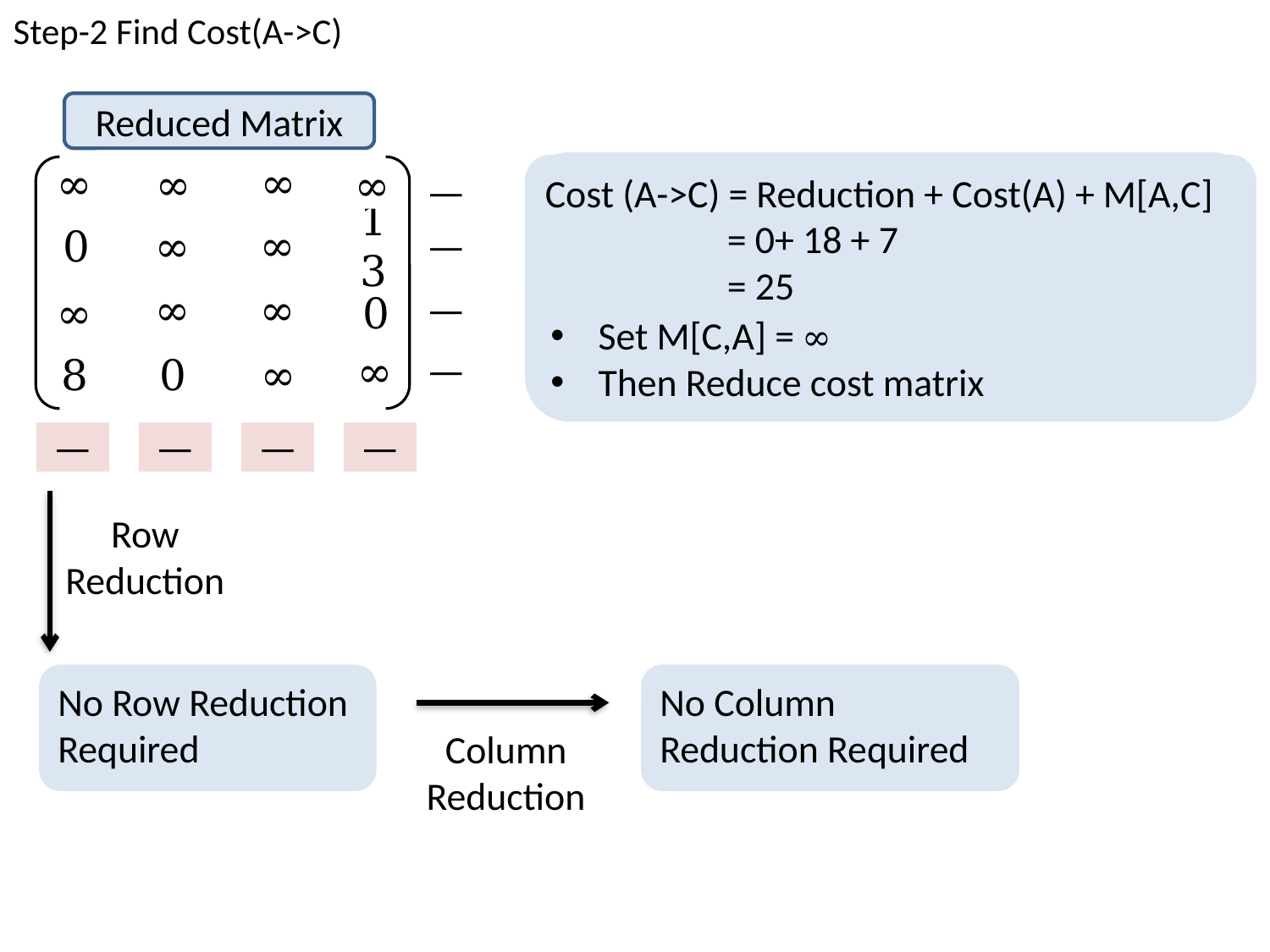

Step-2 Find Cost(A->C)
Reduced Matrix
Take Reduced Matrix of Step-1
Store from Matrix M[A,C] =
Set row A and column C to ∞
Set M[C,A] = ∞
Then Reduce cost matrix

Cost (A->C) = Reduction + Cost(A) + M[A,C]
                     = 0+ 18 + 7
                     = 25

7
∞
0
∞
3
∞
∞
―
∞
13
0
∞
7
―
∞
∞
5
―
∞
0
―
∞
0
0
∞
8
―
―
―
―
Row Reduction
No Row Reduction Required
No Column Reduction Required
Column
Reduction